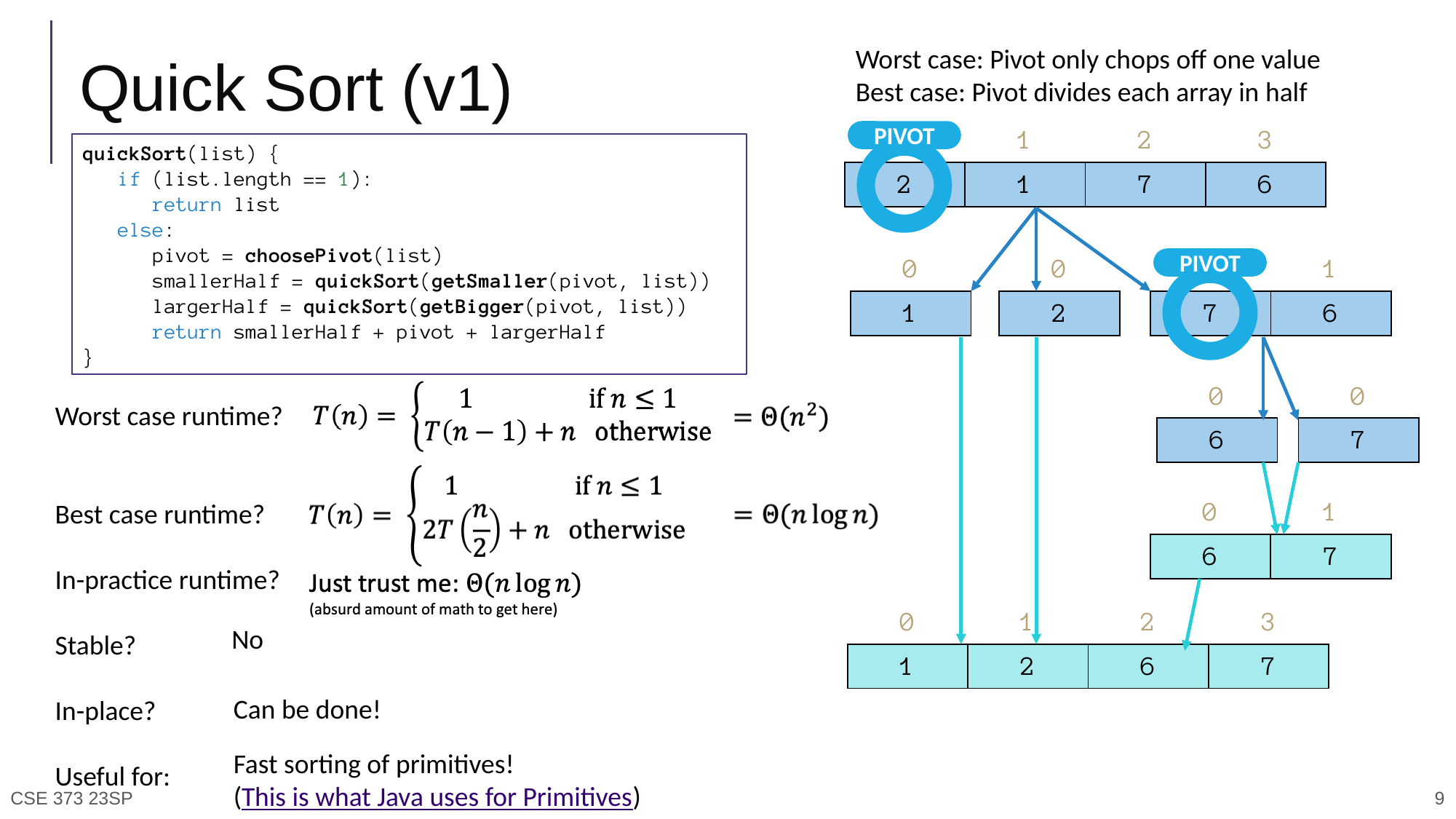

# Quick Sort (v1)
Worst case: Pivot only chops off one value
Best case: Pivot divides each array in half
| 0 | 1 | 2 | 3 |
| --- | --- | --- | --- |
| 2 | 1 | 7 | 6 |
PIVOT

quickSort(list) {
   if (list.length == 1):
      return list
   else:
      pivot = choosePivot(list)
      smallerHalf = quickSort(getSmaller(pivot, list))
      largerHalf = quickSort(getBigger(pivot, list))
      return smallerHalf + pivot + largerHalf
}
| 0 |
| --- |
| 1 |
| 0 |
| --- |
| 2 |
| 0 | 1 |
| --- | --- |
| 7 | 6 |
PIVOT

| 0 |
| --- |
| 6 |
| 0 |
| --- |
| 7 |
Worst case runtime?

Best case runtime?

In-practice runtime?

Stable?

In-place?

Useful for:

| 0 | 1 |
| --- | --- |
| 6 | 7 |

| 0 | 1 | 2 | 3 |
| --- | --- | --- | --- |
| 1 | 2 | 6 | 7 |
No
Can be done!
Fast sorting of primitives!
(This is what Java uses for Primitives)